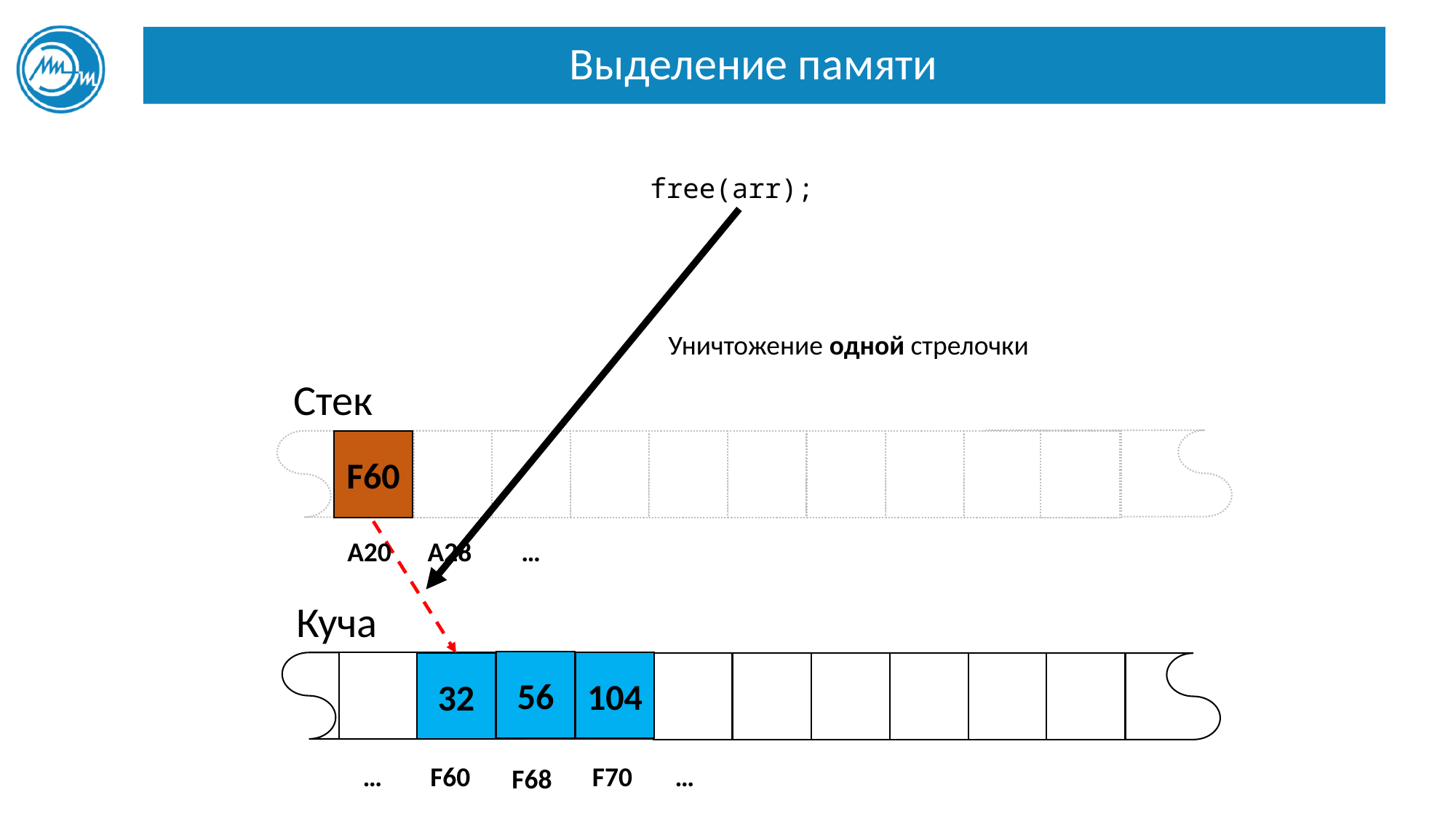

# Выделение памяти
free(arr);
Уничтожение одной стрелочки
Стек

F60
A20
A28
…
Куча
56
104

32
…
F60
F70
…
F68